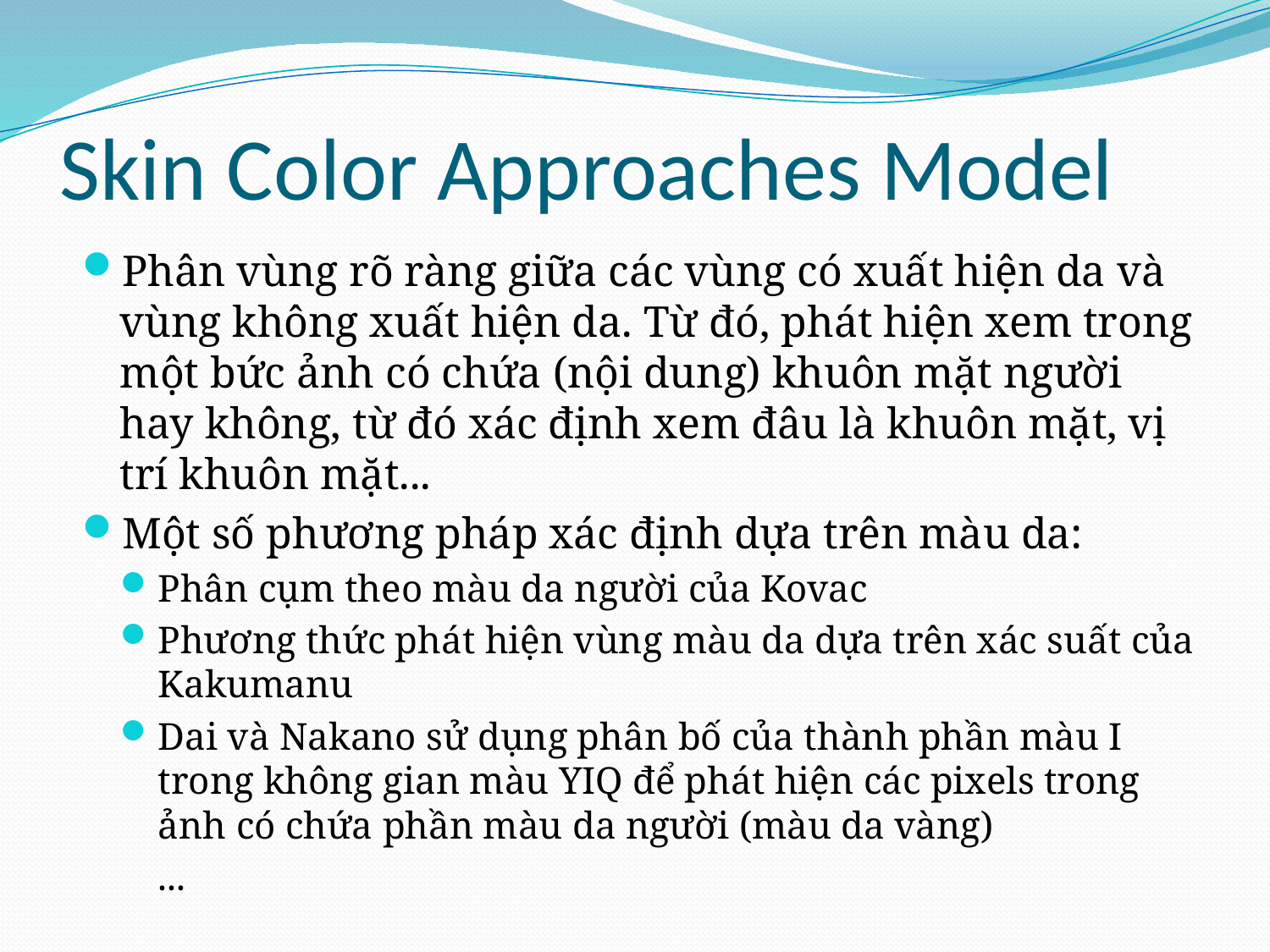

# Skin Color Approaches Model
Phân vùng rõ ràng giữa các vùng có xuất hiện da và vùng không xuất hiện da. Từ đó, phát hiện xem trong một bức ảnh có chứa (nội dung) khuôn mặt người hay không, từ đó xác định xem đâu là khuôn mặt, vị trí khuôn mặt...
Một số phương pháp xác định dựa trên màu da:
Phân cụm theo màu da người của Kovac
Phương thức phát hiện vùng màu da dựa trên xác suất của Kakumanu
Dai và Nakano sử dụng phân bố của thành phần màu I trong không gian màu YIQ để phát hiện các pixels trong ảnh có chứa phần màu da người (màu da vàng)
	...